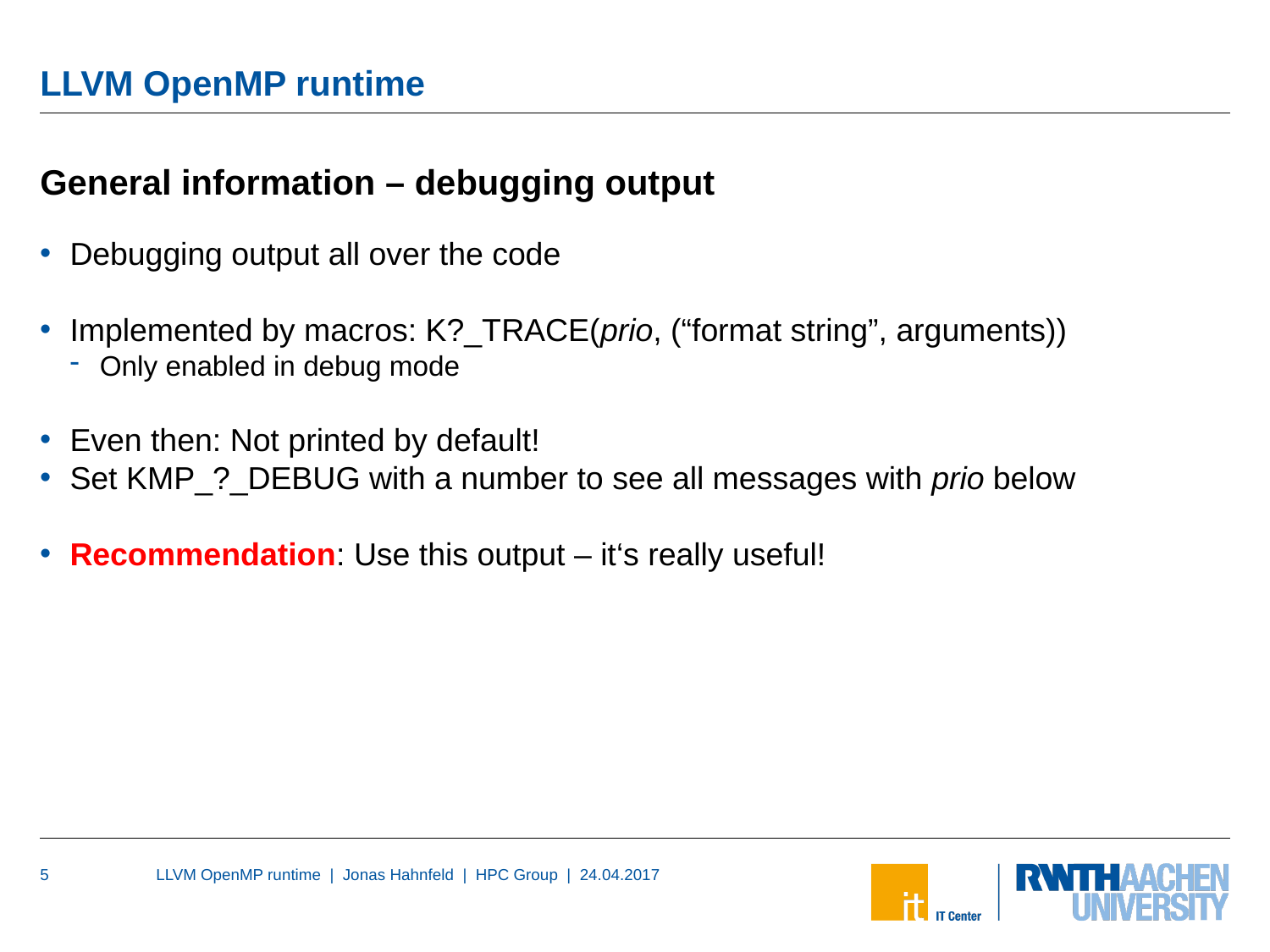

# LLVM OpenMP runtime
General information – debugging output
Debugging output all over the code

Implemented by macros: K?_TRACE(prio, (“format string”, arguments))
Only enabled in debug mode

Even then: Not printed by default!
Set KMP_?_DEBUG with a number to see all messages with prio below

Recommendation: Use this output – it‘s really useful!